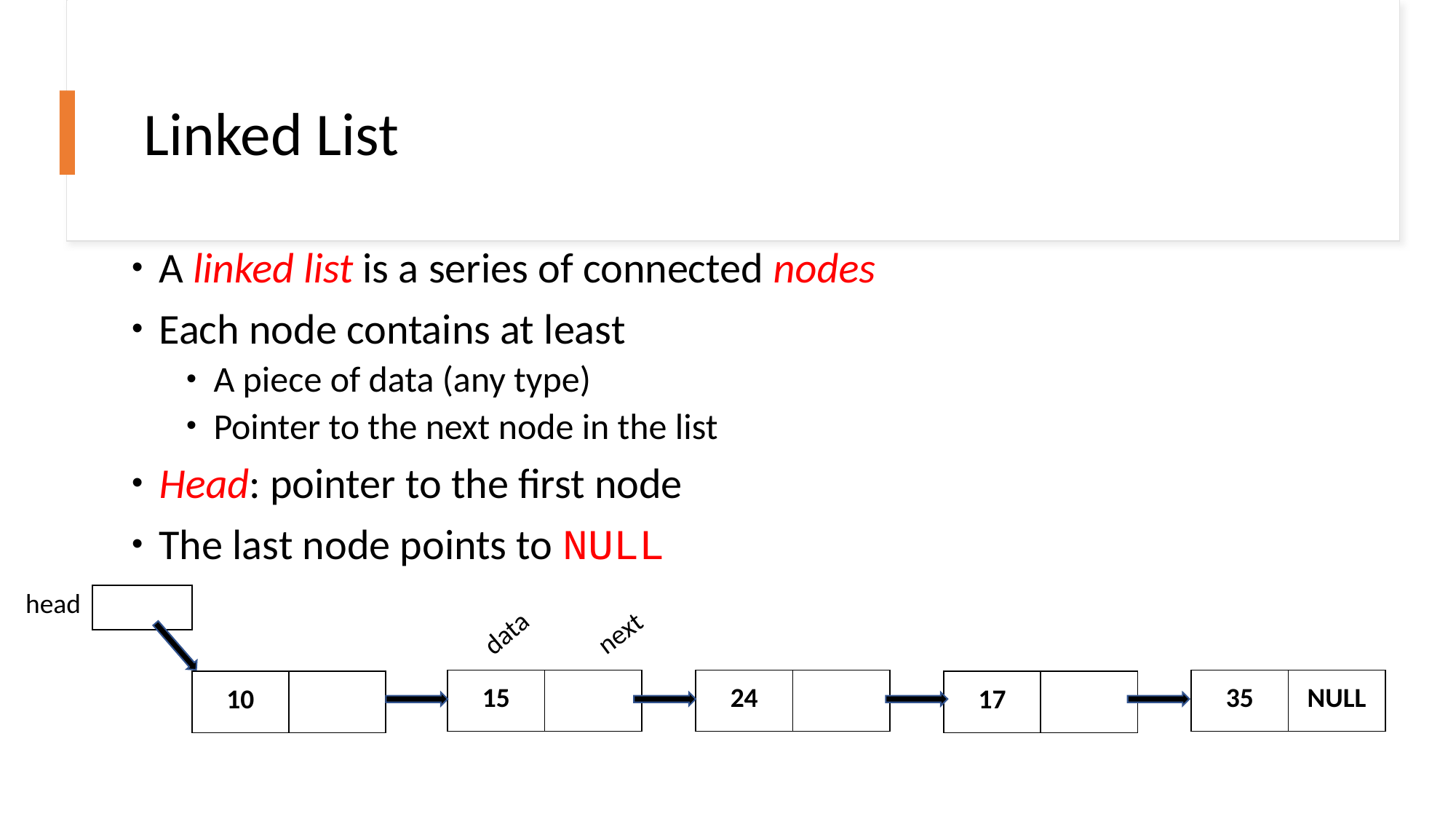

# Linked List

A linked list is a series of connected nodes
Each node contains at least
A piece of data (any type)
Pointer to the next node in the list
Head: pointer to the first node
The last node points to NULL

head
|  |
| --- |
data
next

| 15 |  |
| --- | --- |
| 24 |  |
| --- | --- |
| 35 | NULL |
| --- | --- |
| 10 |  |
| --- | --- |
| 17 |  |
| --- | --- |